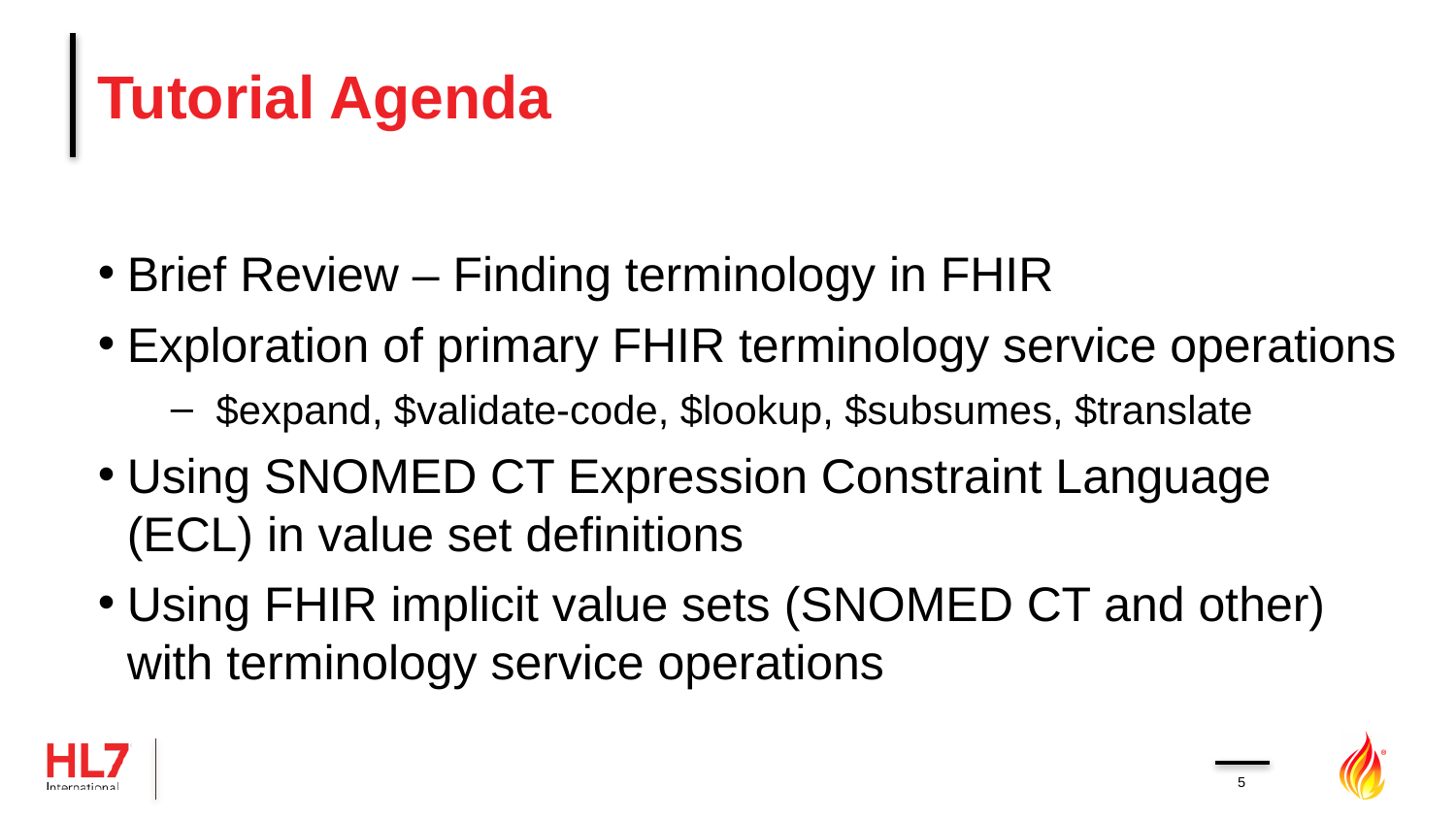

# Tutorial Agenda
Brief Review – Finding terminology in FHIR
Exploration of primary FHIR terminology service operations
$expand, $validate-code, $lookup, $subsumes, $translate
Using SNOMED CT Expression Constraint Language (ECL) in value set definitions
Using FHIR implicit value sets (SNOMED CT and other) with terminology service operations
5